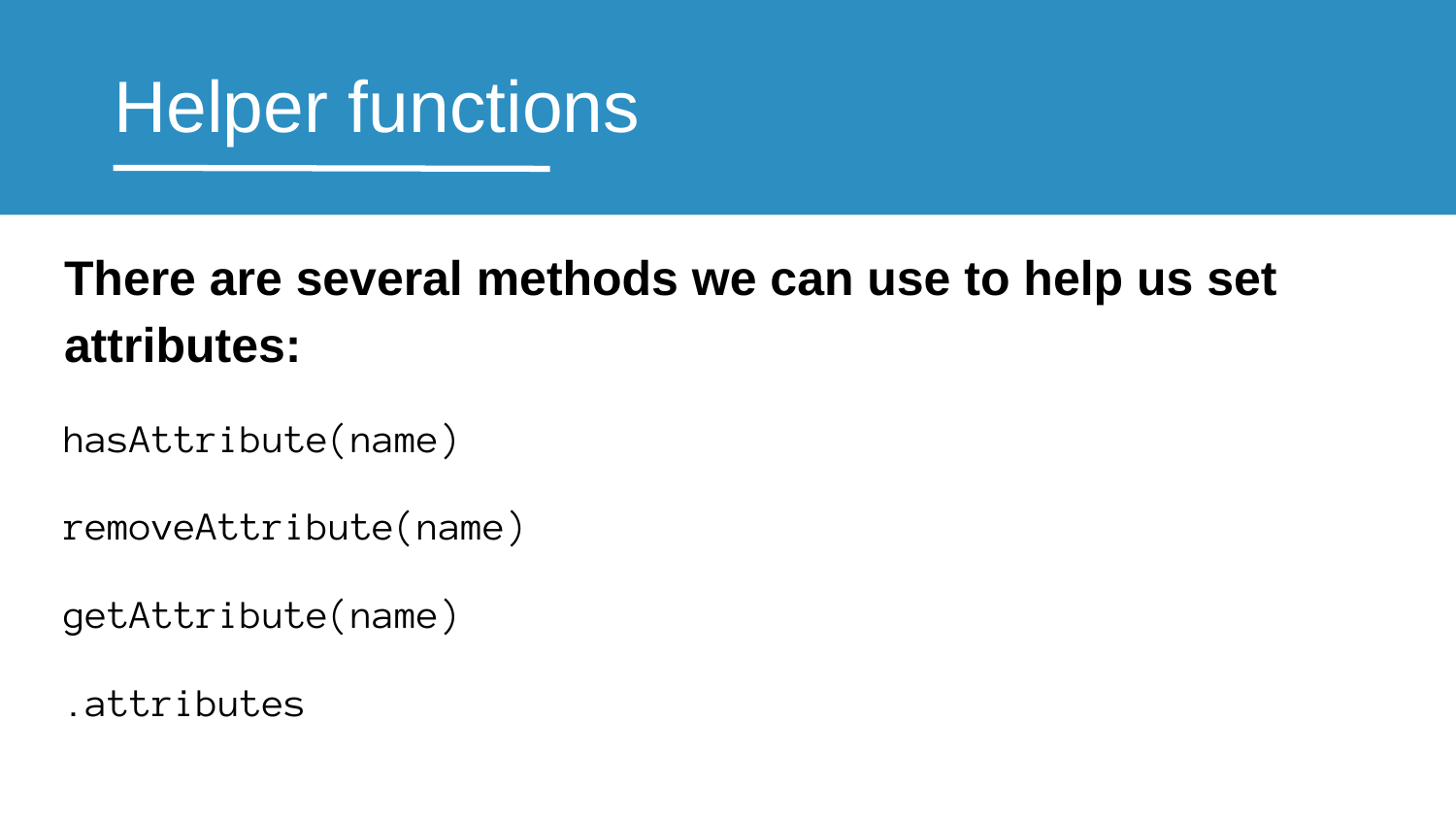

# Helper functions
There are several methods we can use to help us set attributes:
hasAttribute(name)
removeAttribute(name)
getAttribute(name)
.attributes